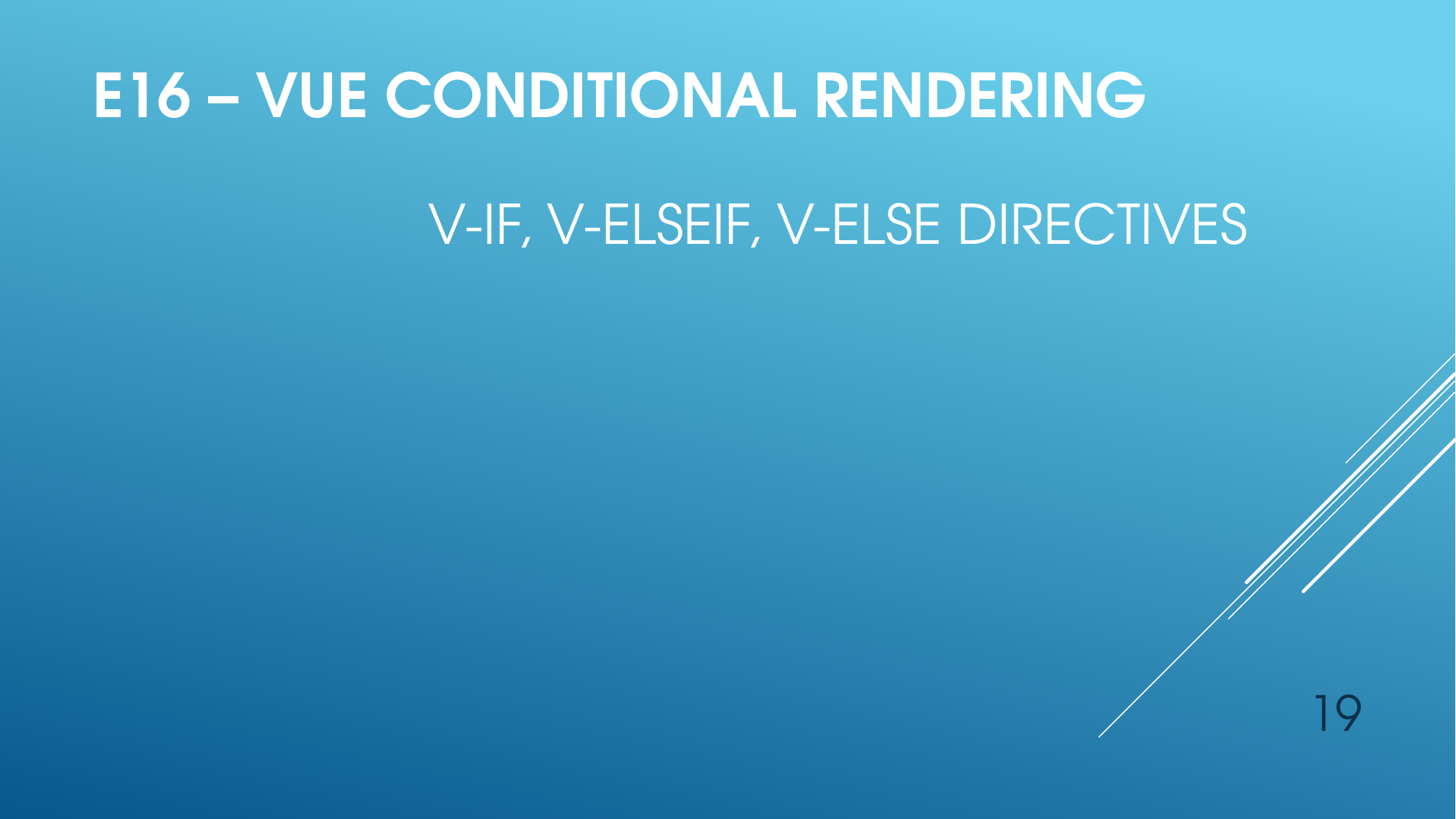

# e16 – vue conditional rendering

v-if, v-elseif, v-else directives

19